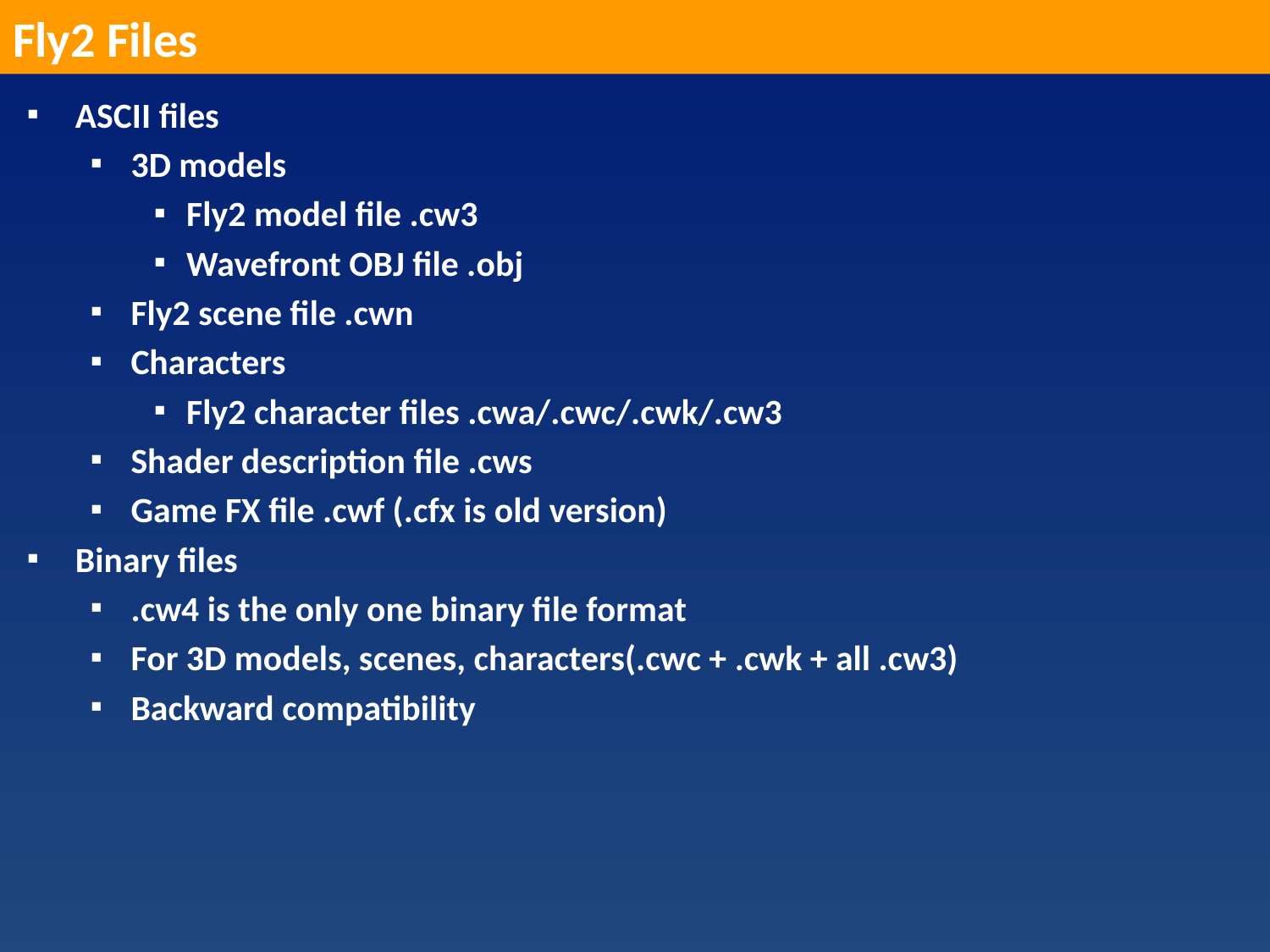

Fly2 Files
ASCII files
3D models
Fly2 model file .cw3
Wavefront OBJ file .obj
Fly2 scene file .cwn
Characters
Fly2 character files .cwa/.cwc/.cwk/.cw3
Shader description file .cws
Game FX file .cwf (.cfx is old version)
Binary files
.cw4 is the only one binary file format
For 3D models, scenes, characters(.cwc + .cwk + all .cw3)
Backward compatibility